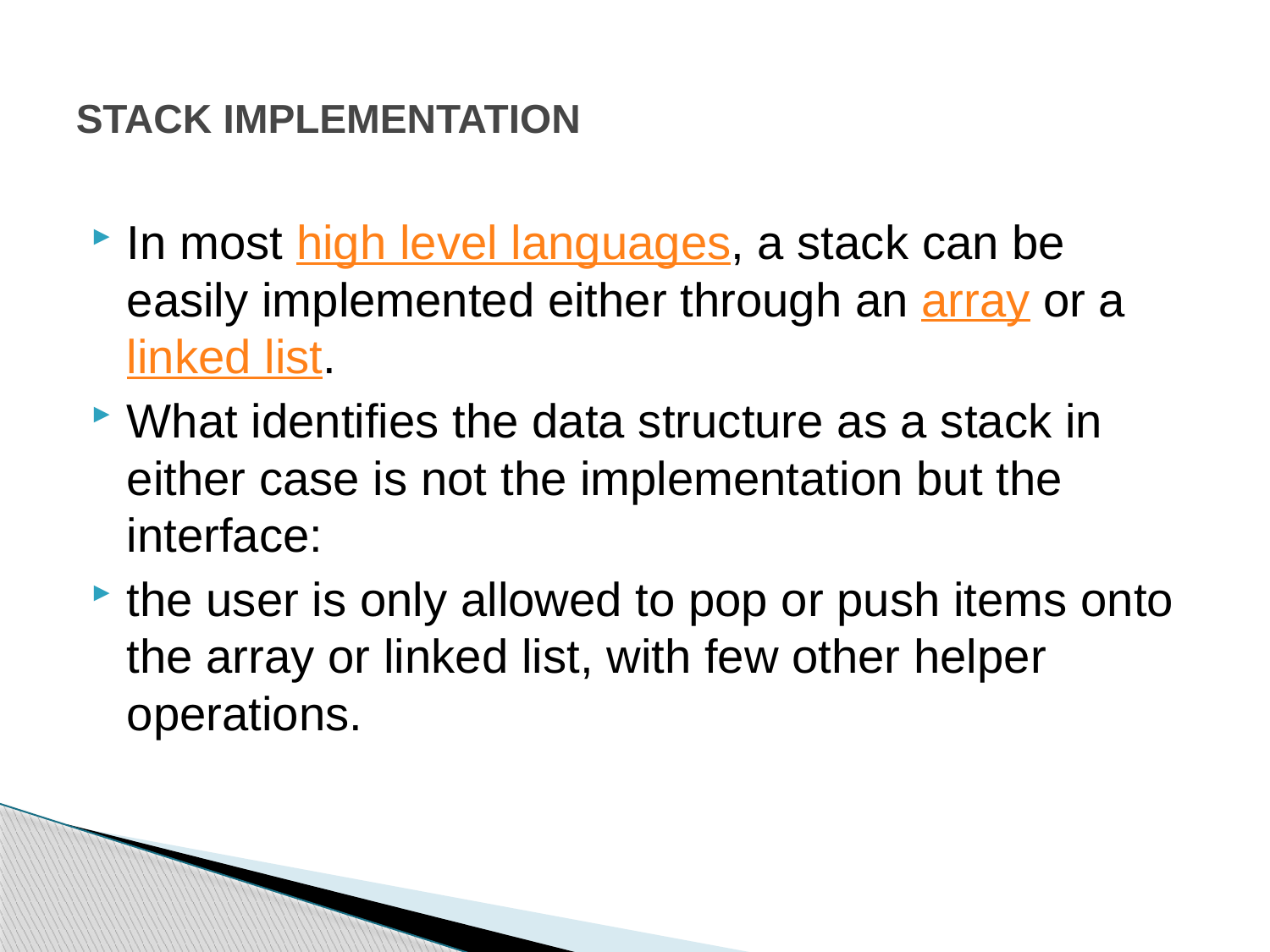

# STACK IMPLEMENTATION
In most high level languages, a stack can be easily implemented either through an array or a linked list.
What identifies the data structure as a stack in either case is not the implementation but the interface:
the user is only allowed to pop or push items onto the array or linked list, with few other helper operations.